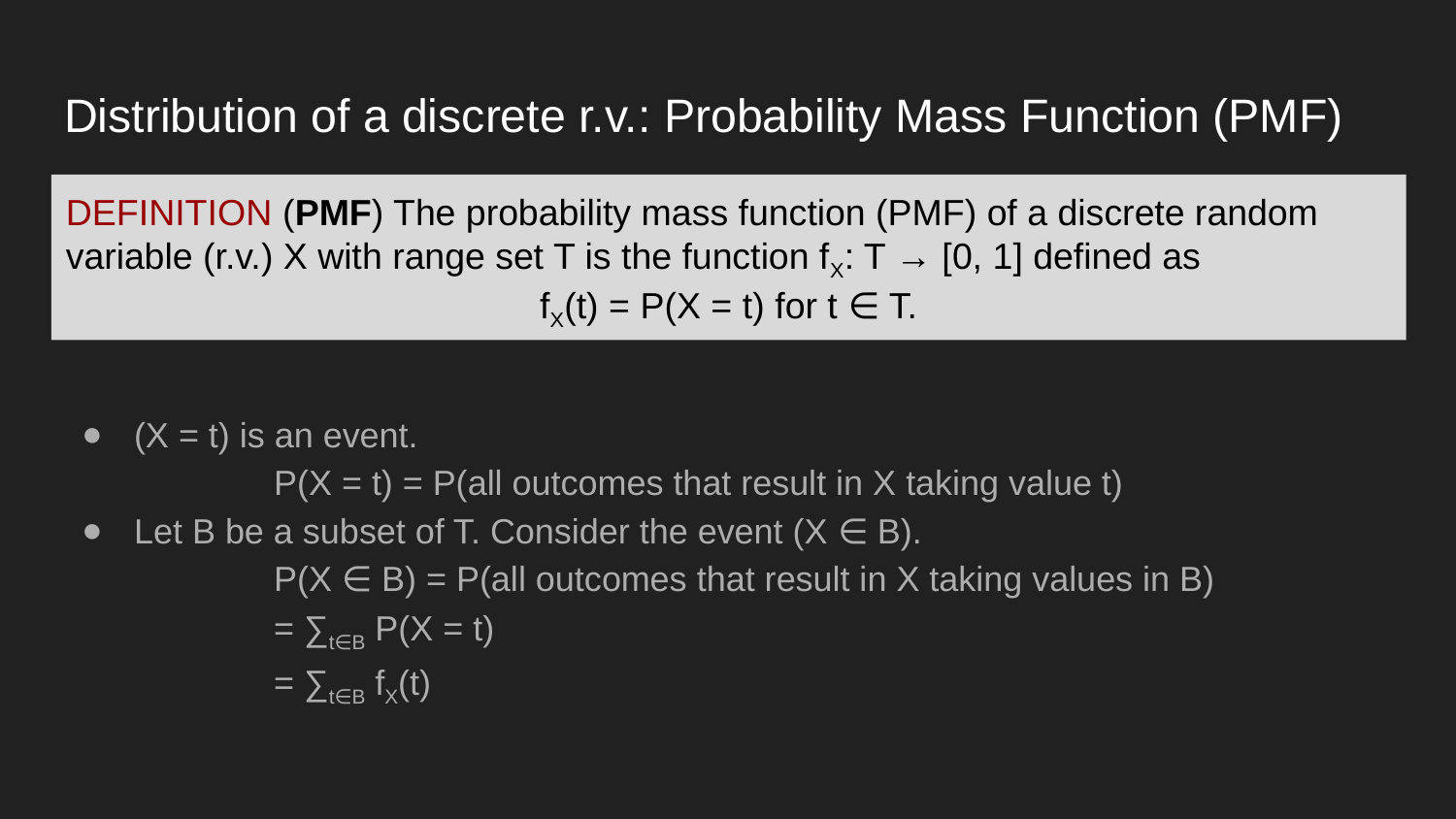

# Distribution of a discrete r.v.: Probability Mass Function (PMF)
DEFINITION (PMF) The probability mass function (PMF) of a discrete random variable (r.v.) X with range set T is the function fX: T → [0, 1] defined as
fX(t) = P(X = t) for t ∈ T.
(X = t) is an event.
		P(X = t) = P(all outcomes that result in X taking value t)
Let B be a subset of T. Consider the event (X ∈ B).
		P(X ∈ B) = P(all outcomes that result in X taking values in B)
				= ∑t∈B P(X = t)
				= ∑t∈B fX(t)